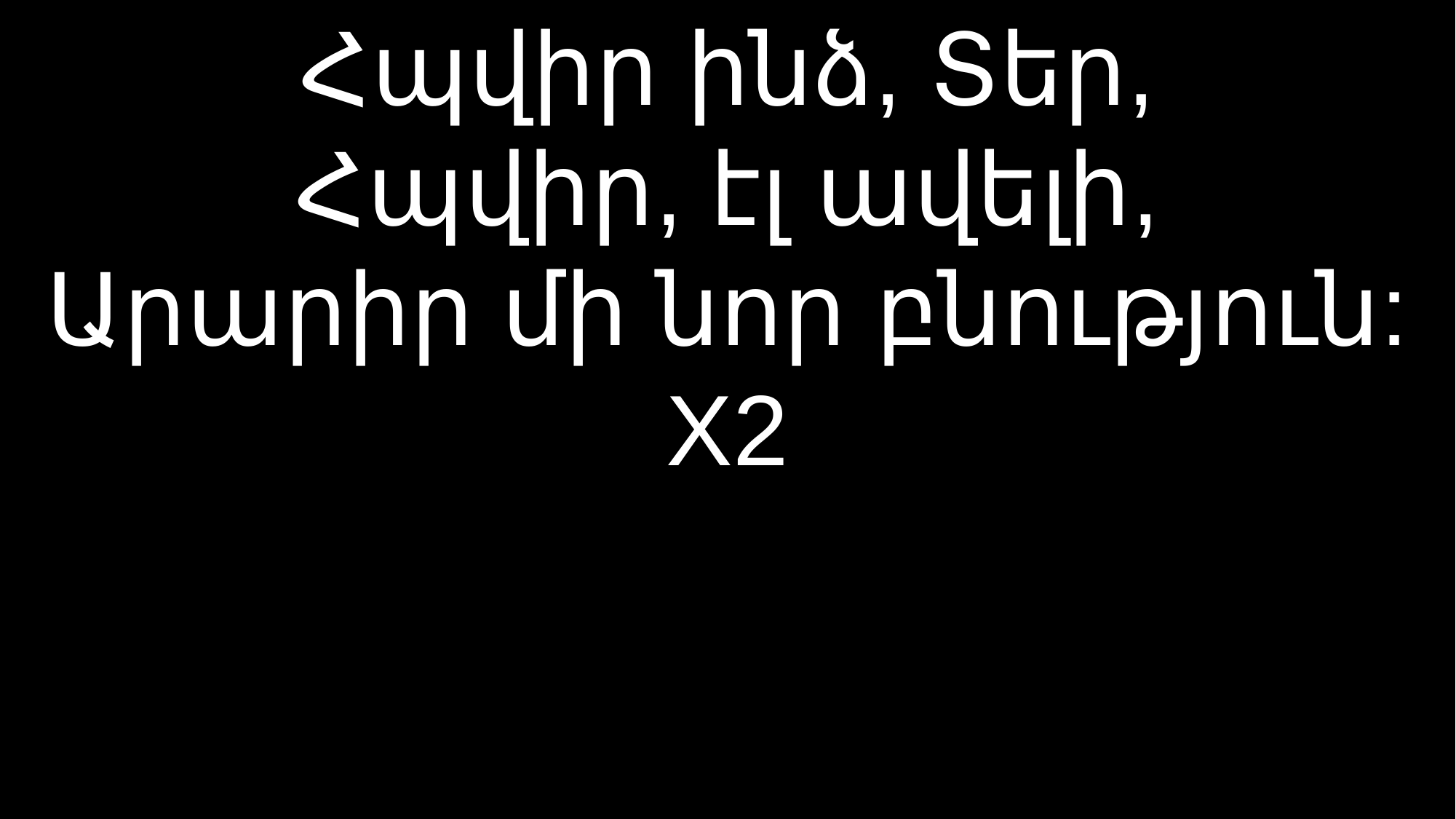

# Հպվիր ինձ, Տեր, Հպվիր, էլ ավելի, Արարիր մի նոր բնություն: X2